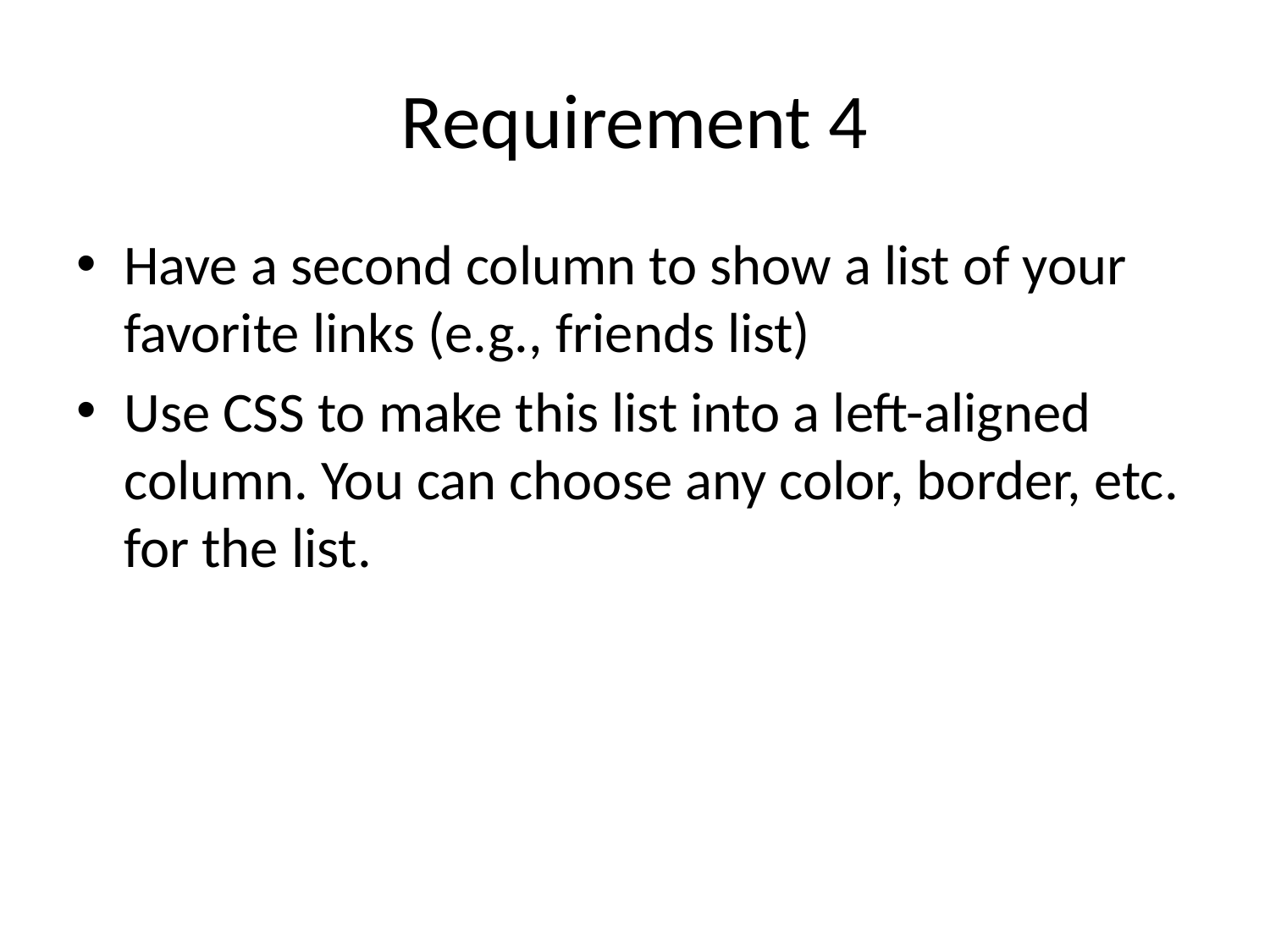

# Requirement 4
Have a second column to show a list of your favorite links (e.g., friends list)
Use CSS to make this list into a left-aligned column. You can choose any color, border, etc. for the list.